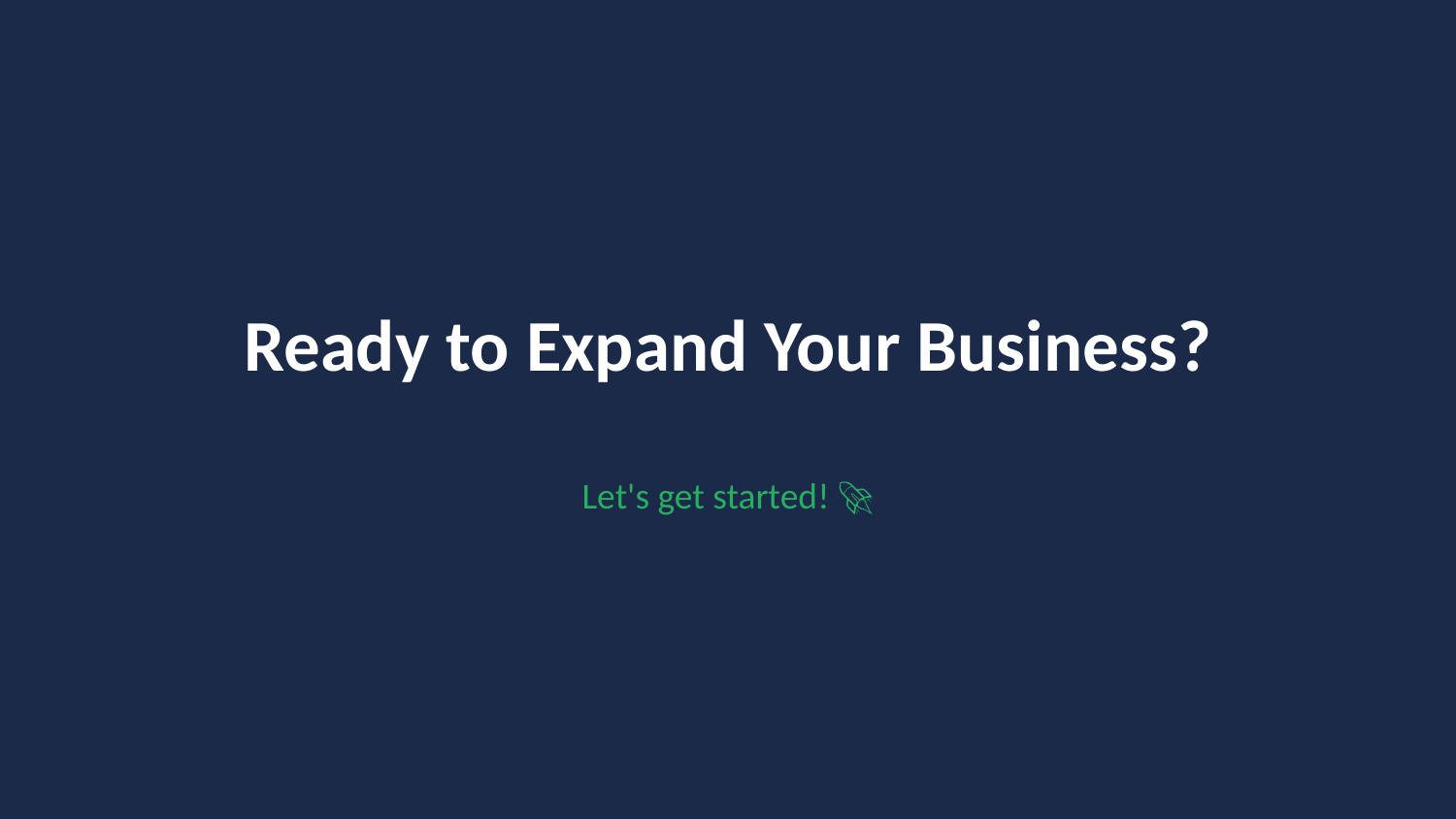

Ready to Expand Your Business?
Let's get started! 🚀